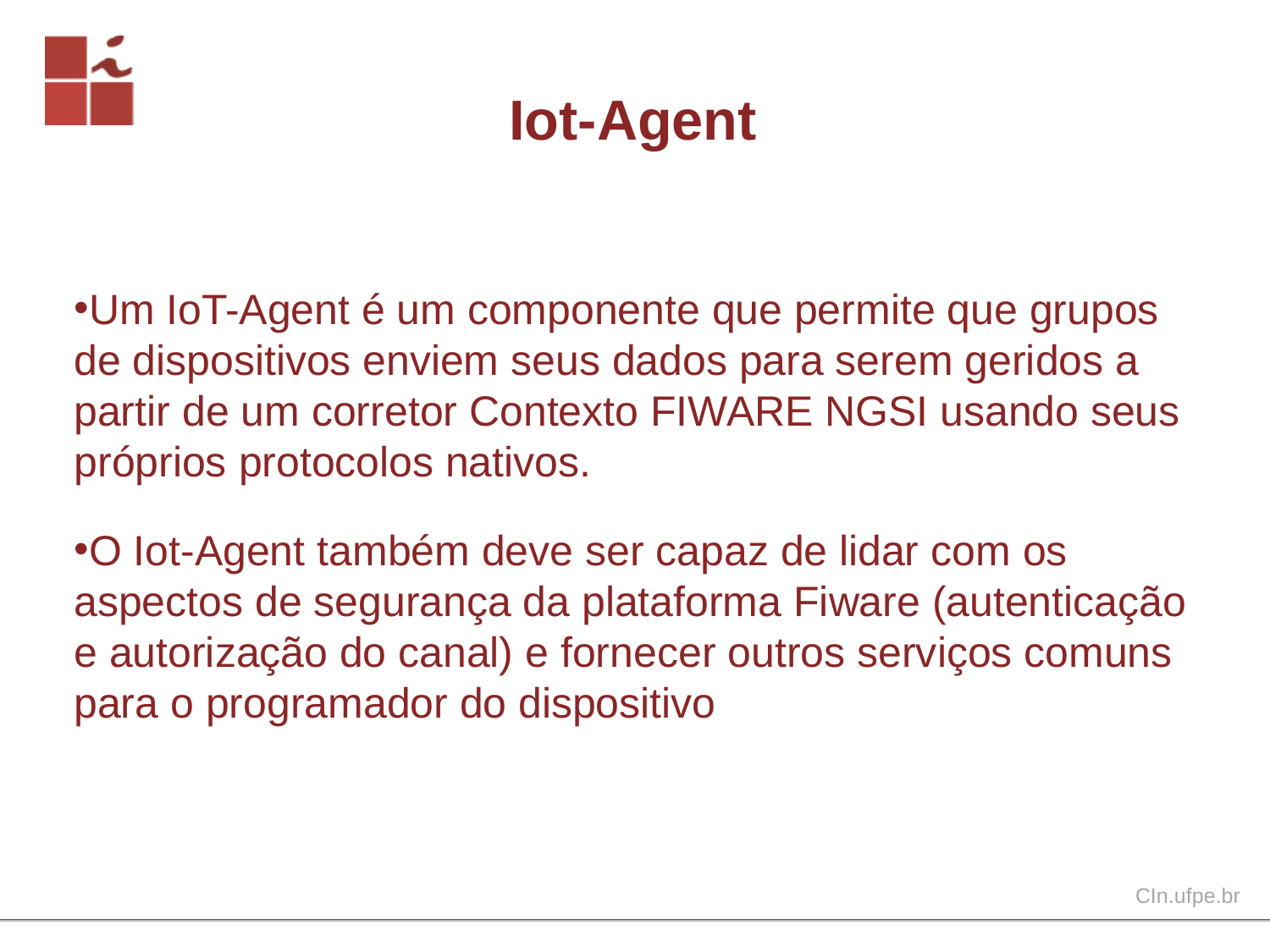

Iot-Agent
Um IoT-Agent é um componente que permite que grupos de dispositivos enviem seus dados para serem geridos a partir de um corretor Contexto FIWARE NGSI usando seus próprios protocolos nativos.

O Iot-Agent também deve ser capaz de lidar com os aspectos de segurança da plataforma Fiware (autenticação e autorização do canal) e fornecer outros serviços comuns para o programador do dispositivo